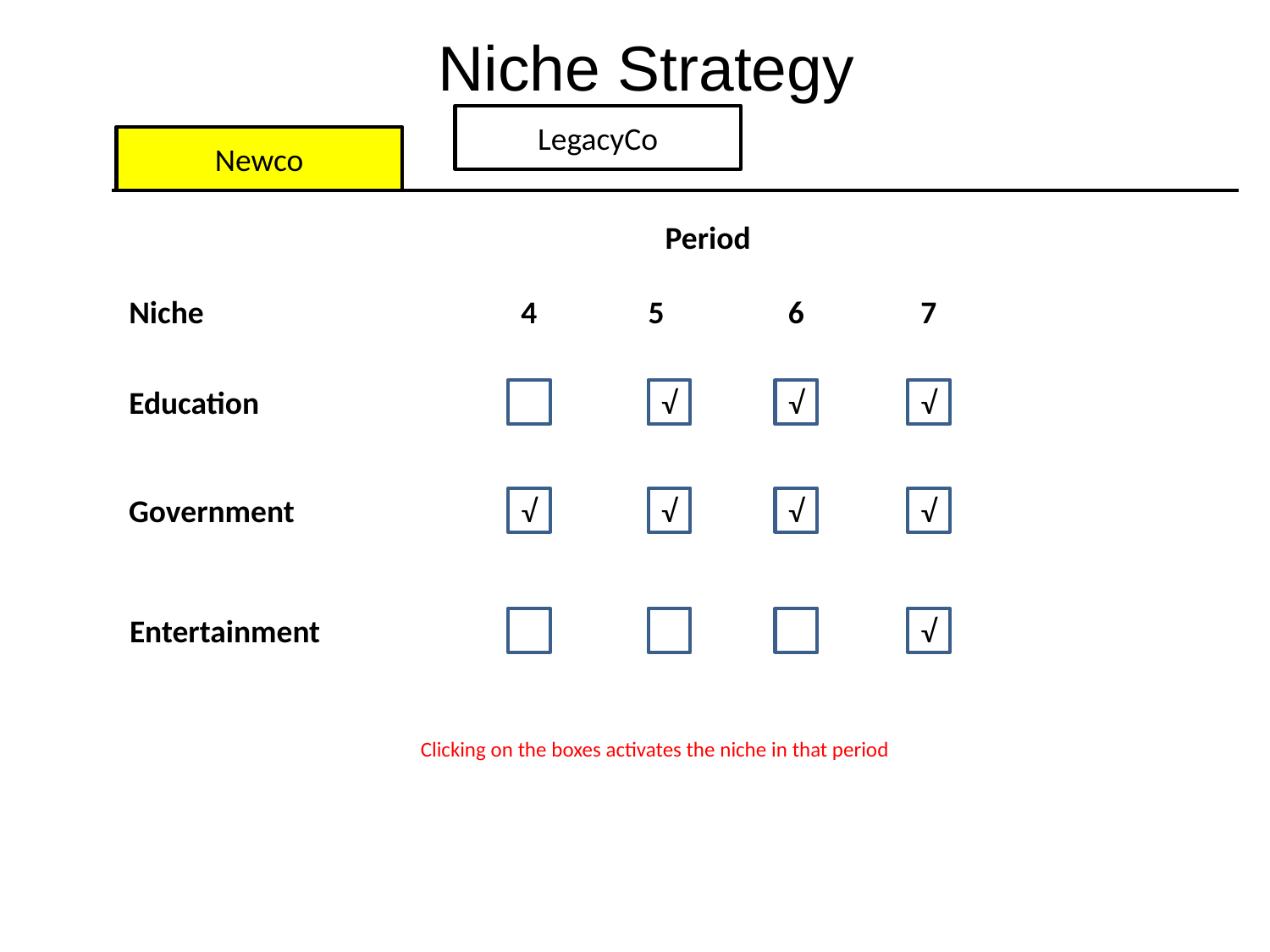

Niche Strategy
LegacyCo
Newco
Period
Niche
4
5
6
7
Education

√
√
√
Government
√
√
√
√
Entertainment

√
Clicking on the boxes activates the niche in that period